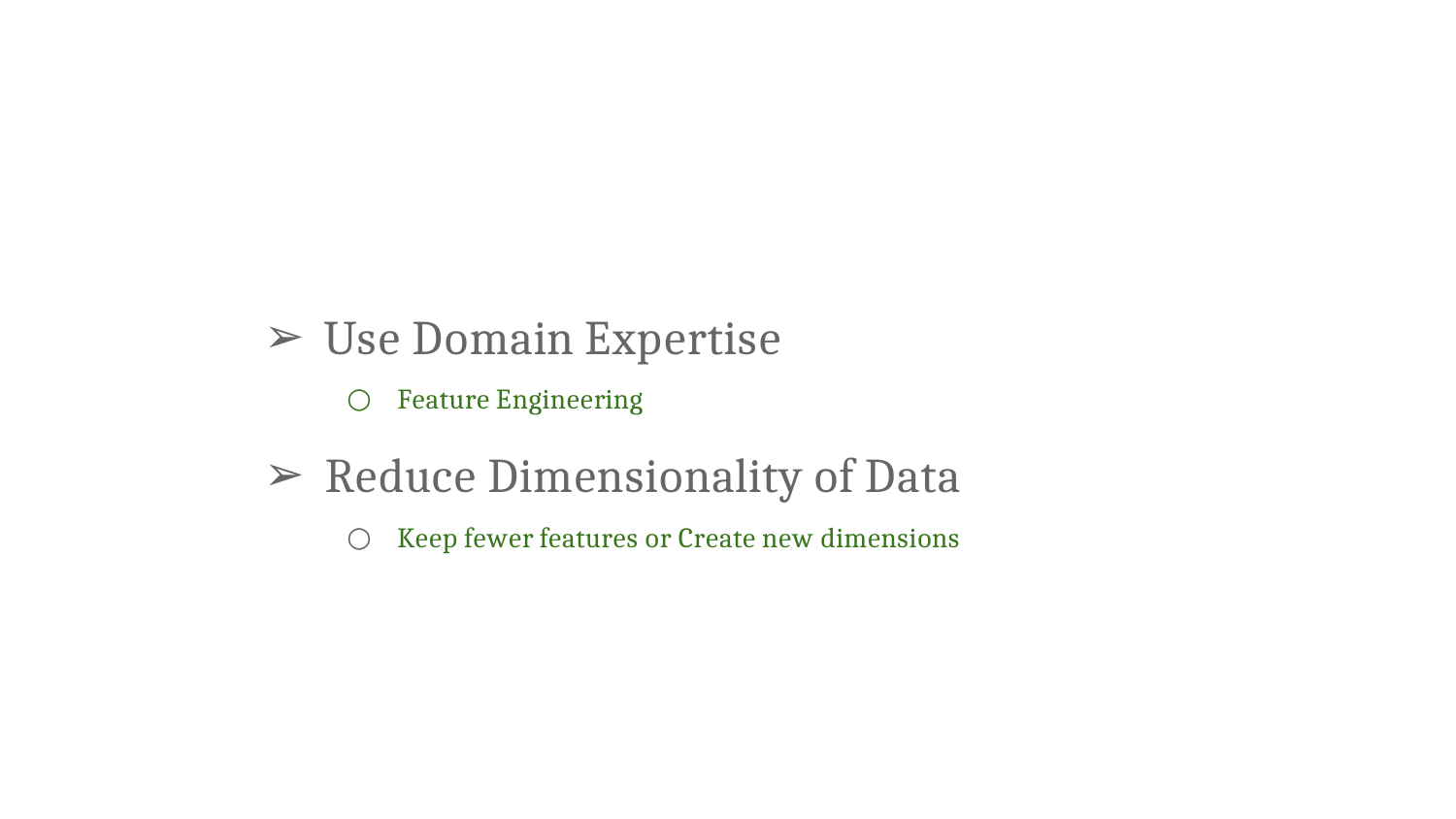

Use Domain Expertise
Feature Engineering
Reduce Dimensionality of Data
Keep fewer features or Create new dimensions